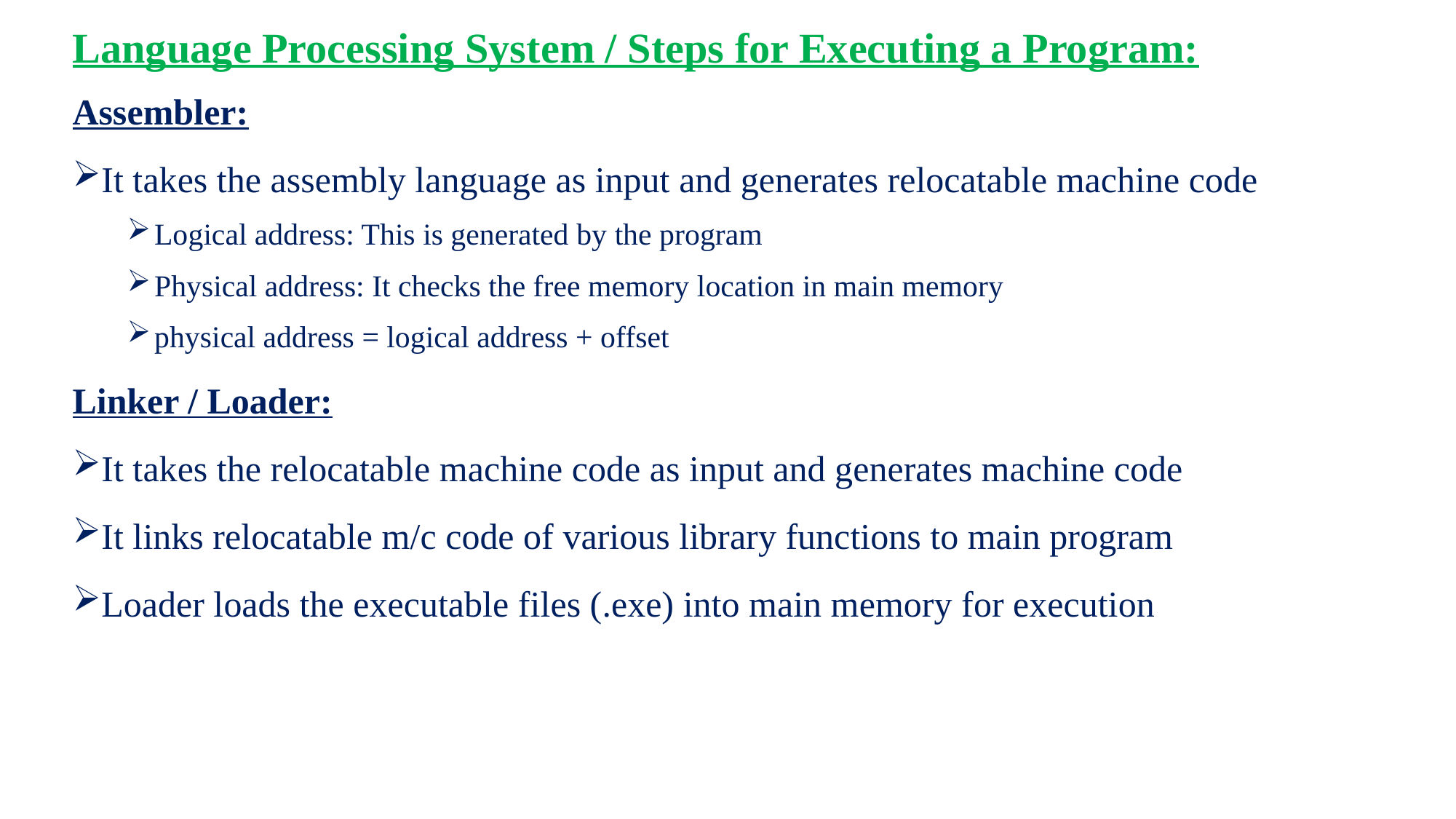

# Language Processing System / Steps for Executing a Program:
Assembler:
It takes the assembly language as input and generates relocatable machine code
Logical address: This is generated by the program
Physical address: It checks the free memory location in main memory
physical address = logical address + offset
Linker / Loader:
It takes the relocatable machine code as input and generates machine code
It links relocatable m/c code of various library functions to main program
Loader loads the executable files (.exe) into main memory for execution